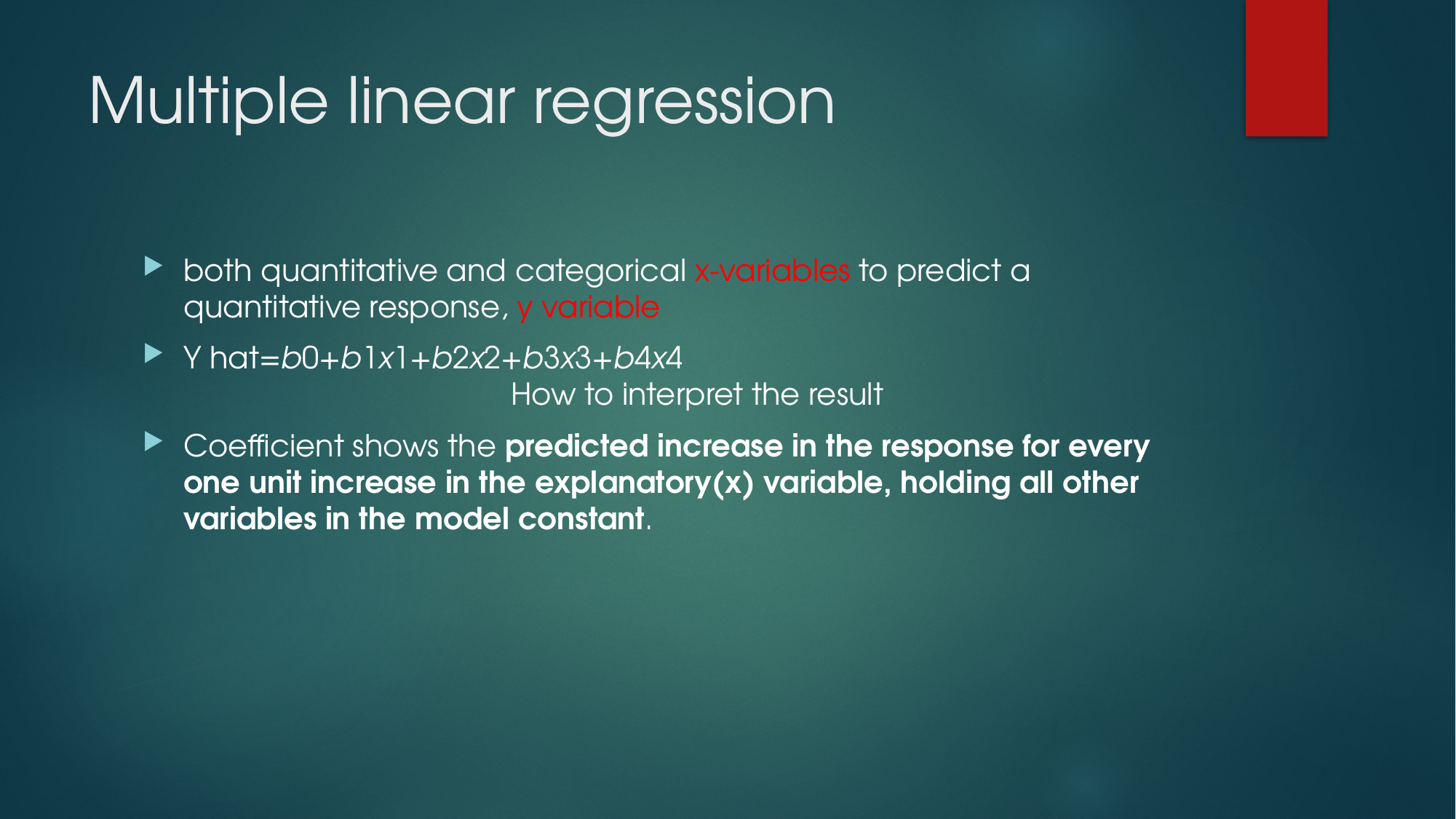

# Multiple linear regression
both quantitative and categorical x-variables to predict a quantitative response, y variable
Y hat​=b0​+b1​x1​+b2​x2​+b3​x3​+b4​x4​
			How to interpret the result
Coefficient shows the predicted increase in the response for every one unit increase in the explanatory(x) variable, holding all other variables in the model constant.